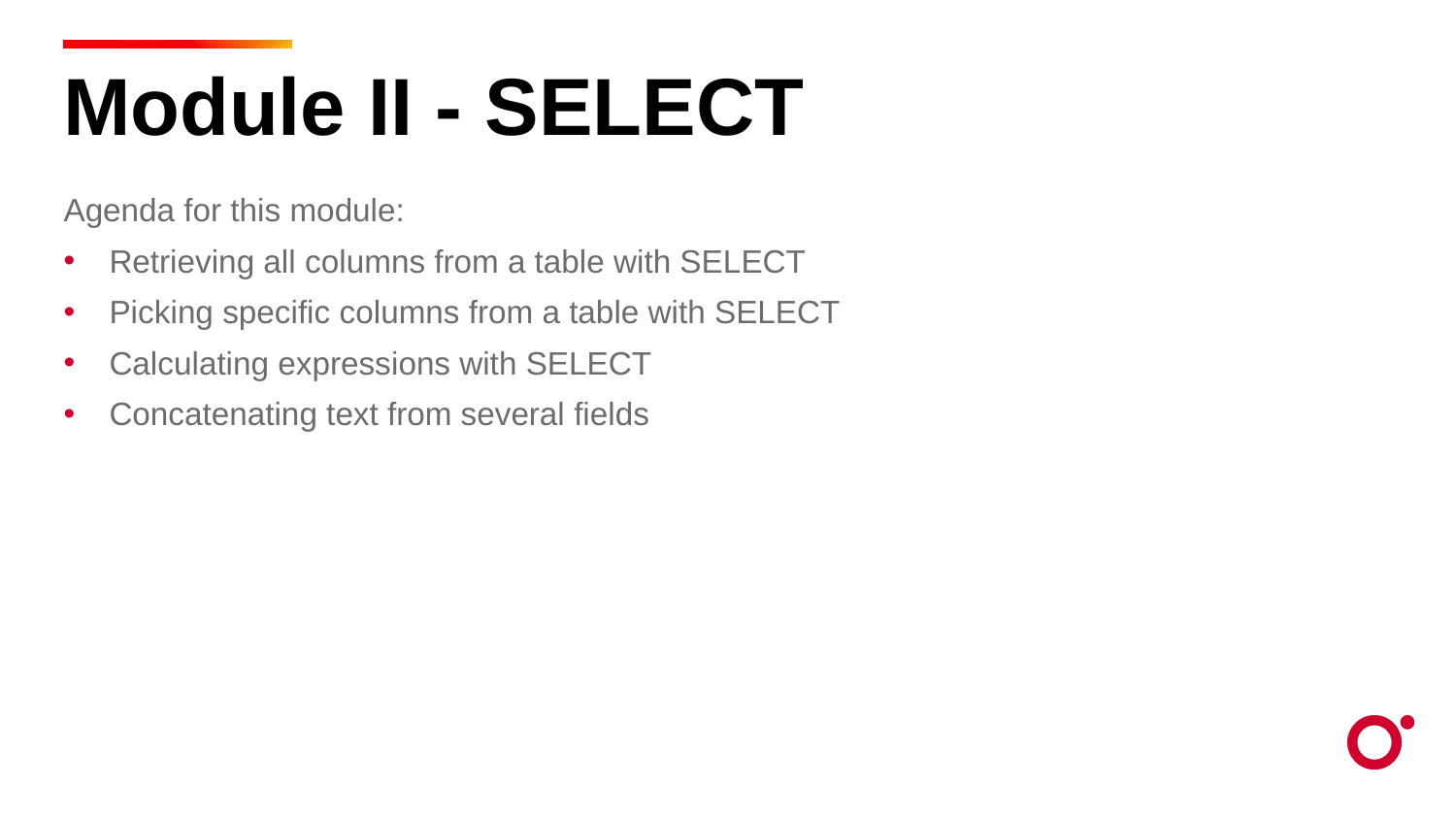

Module II - SELECT
Agenda for this module:
Retrieving all columns from a table with SELECT
Picking specific columns from a table with SELECT
Calculating expressions with SELECT
Concatenating text from several fields